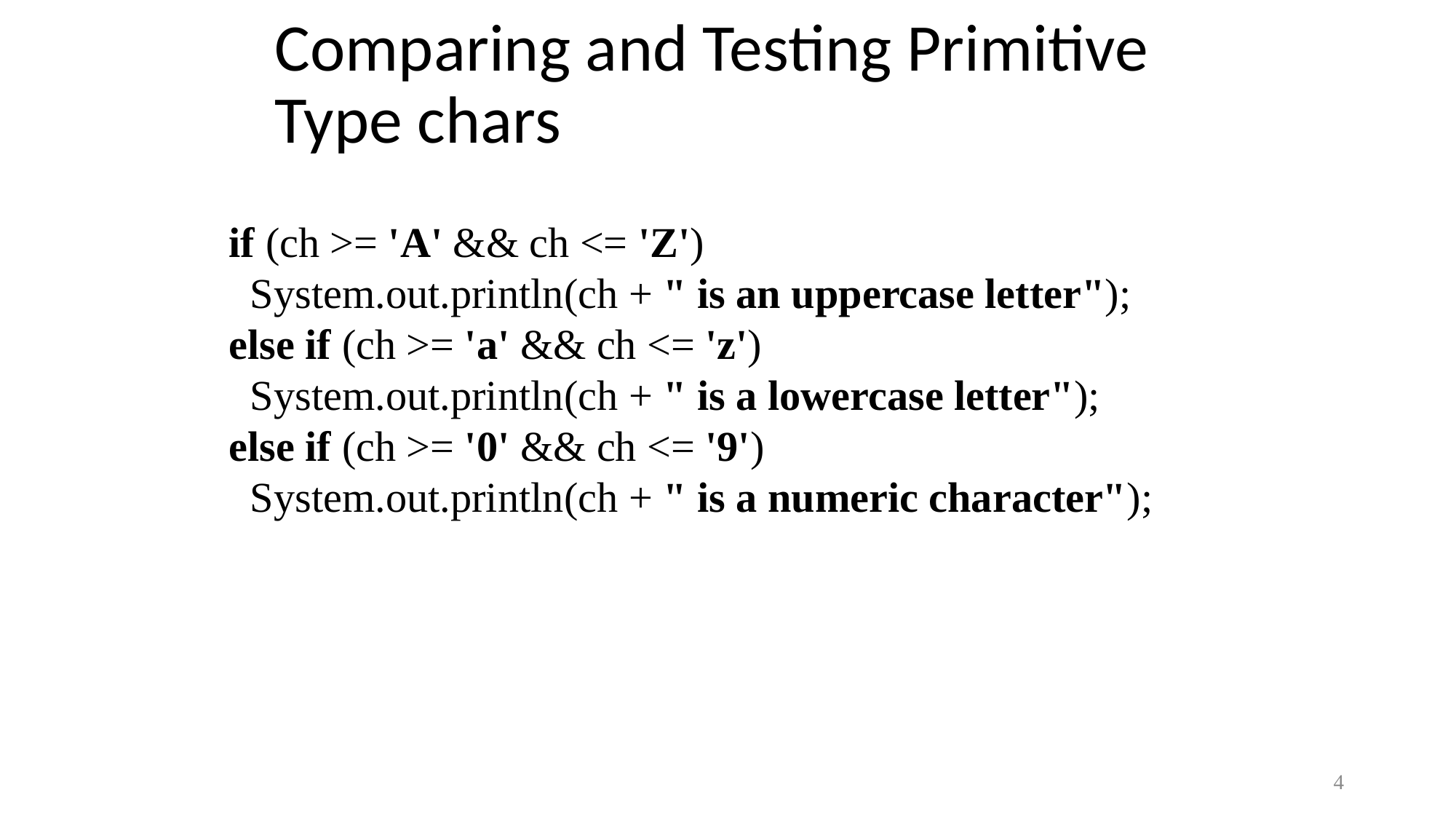

# Comparing and Testing Primitive Type chars
if (ch >= 'A' && ch <= 'Z')
  System.out.println(ch + " is an uppercase letter");
else if (ch >= 'a' && ch <= 'z')
  System.out.println(ch + " is a lowercase letter");
else if (ch >= '0' && ch <= '9')
  System.out.println(ch + " is a numeric character");
4